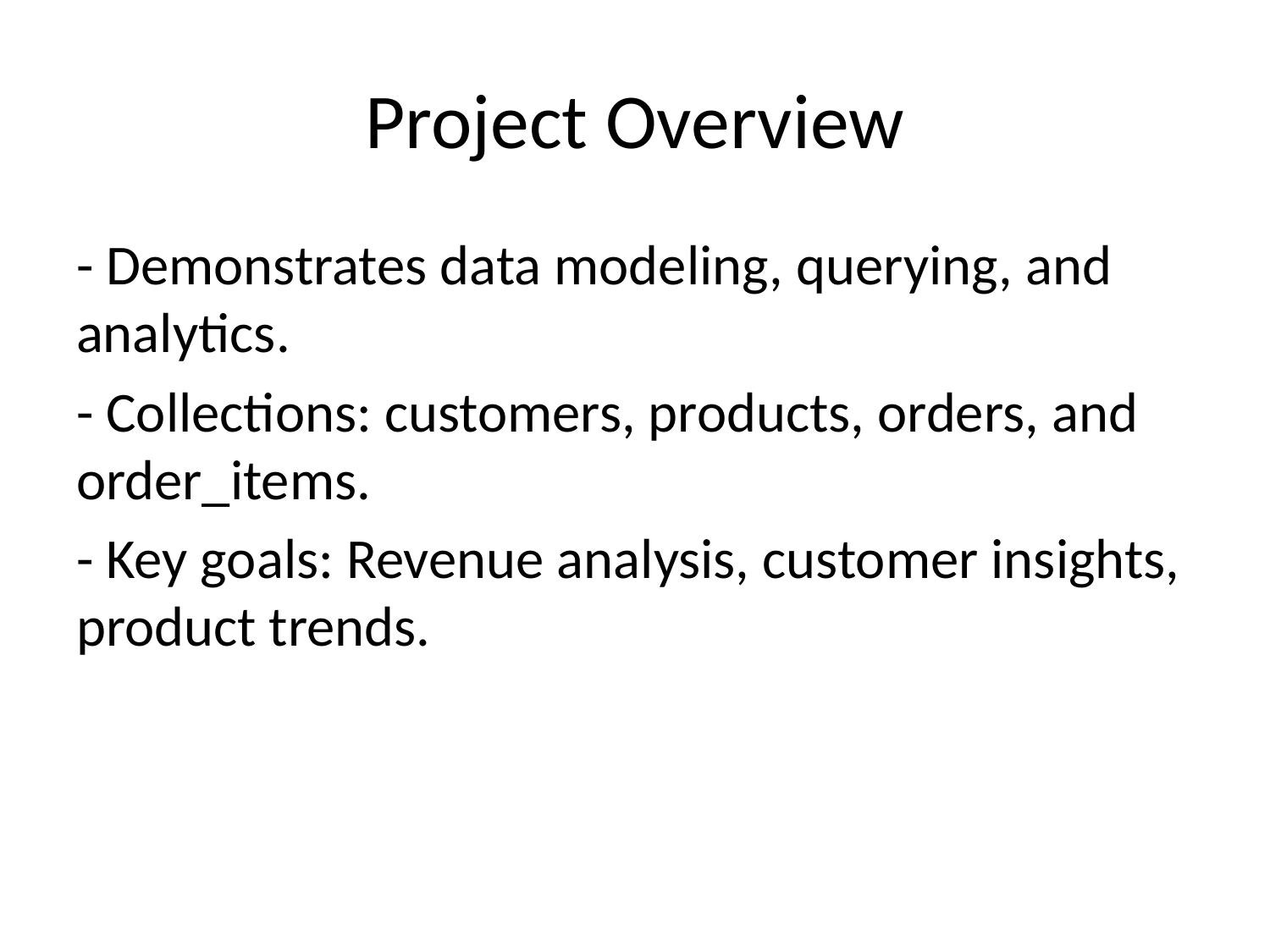

# Project Overview
- Demonstrates data modeling, querying, and analytics.
- Collections: customers, products, orders, and order_items.
- Key goals: Revenue analysis, customer insights, product trends.